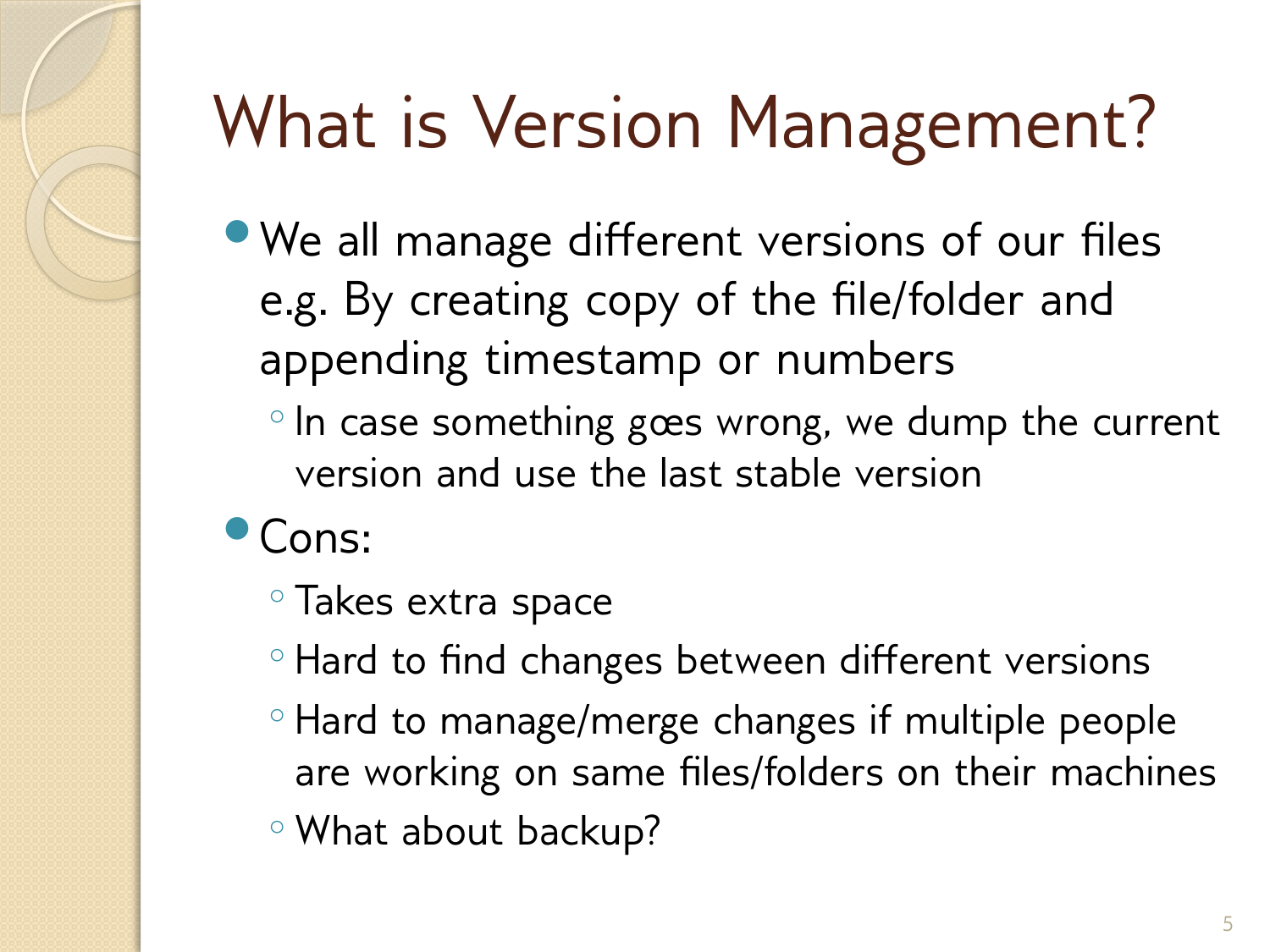

# What is Version Management?
We all manage different versions of our files e.g. By creating copy of the file/folder and appending timestamp or numbers
In case something goes wrong, we dump the current version and use the last stable version
Cons:
Takes extra space
Hard to find changes between different versions
Hard to manage/merge changes if multiple people are working on same files/folders on their machines
What about backup?
5